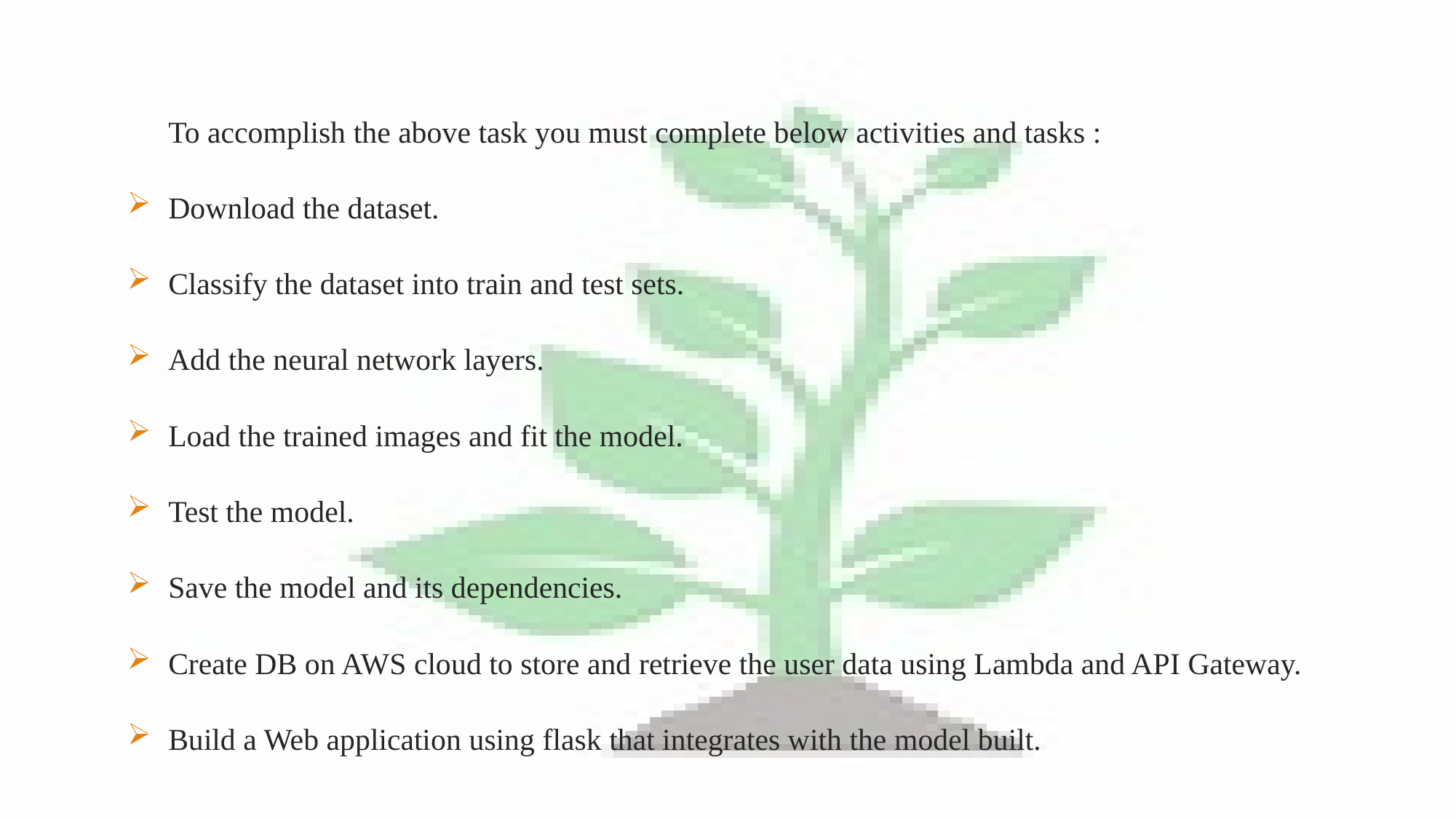

To accomplish the above task you must complete below activities and tasks :
Download the dataset.
Classify the dataset into train and test sets.
Add the neural network layers.
Load the trained images and fit the model.
Test the model.
Save the model and its dependencies.
Create DB on AWS cloud to store and retrieve the user data using Lambda and API Gateway.
Build a Web application using flask that integrates with the model built.